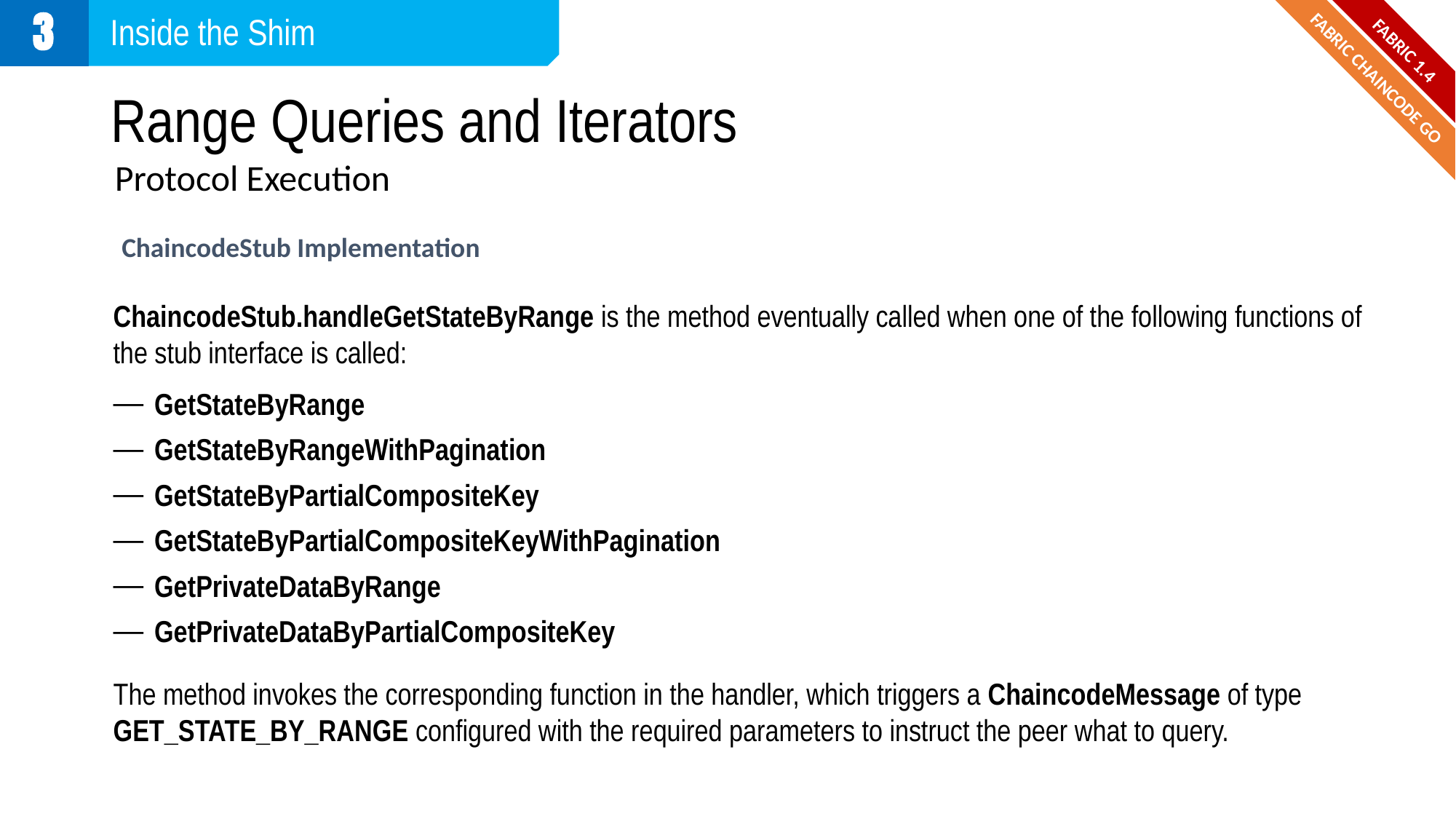

3
Inside the Shim
FABRIC 1.4
# Range Queries and Iterators
FABRIC CHAINCODE GO
Protocol Execution
ChaincodeStub Implementation
ChaincodeStub.handleGetStateByRange is the method eventually called when one of the following functions of the stub interface is called:
GetStateByRange
GetStateByRangeWithPagination
GetStateByPartialCompositeKey
GetStateByPartialCompositeKeyWithPagination
GetPrivateDataByRange
GetPrivateDataByPartialCompositeKey
The method invokes the corresponding function in the handler, which triggers a ChaincodeMessage of type GET_STATE_BY_RANGE configured with the required parameters to instruct the peer what to query.